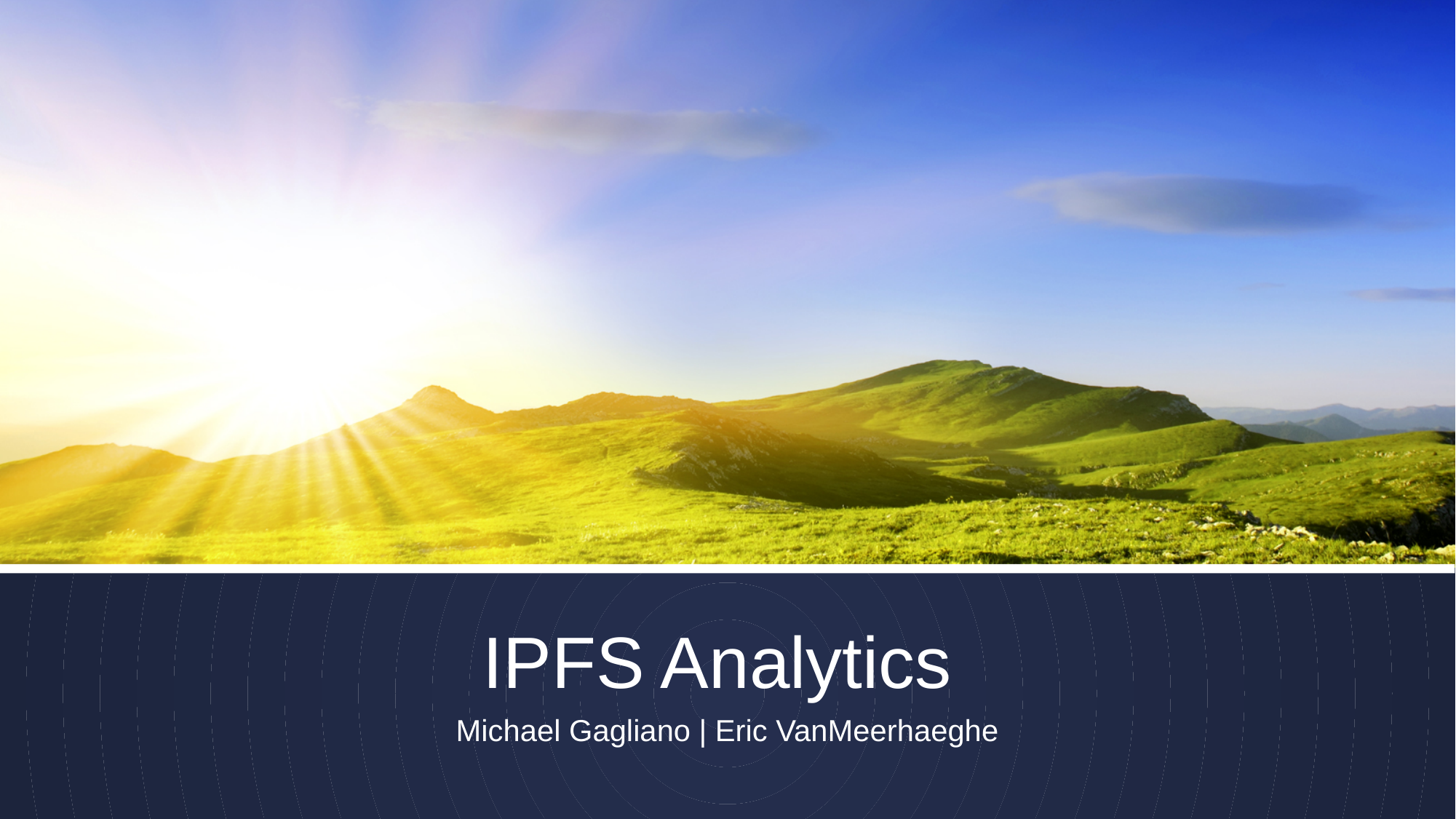

# IPFS Analytics
Michael Gagliano | Eric VanMeerhaeghe